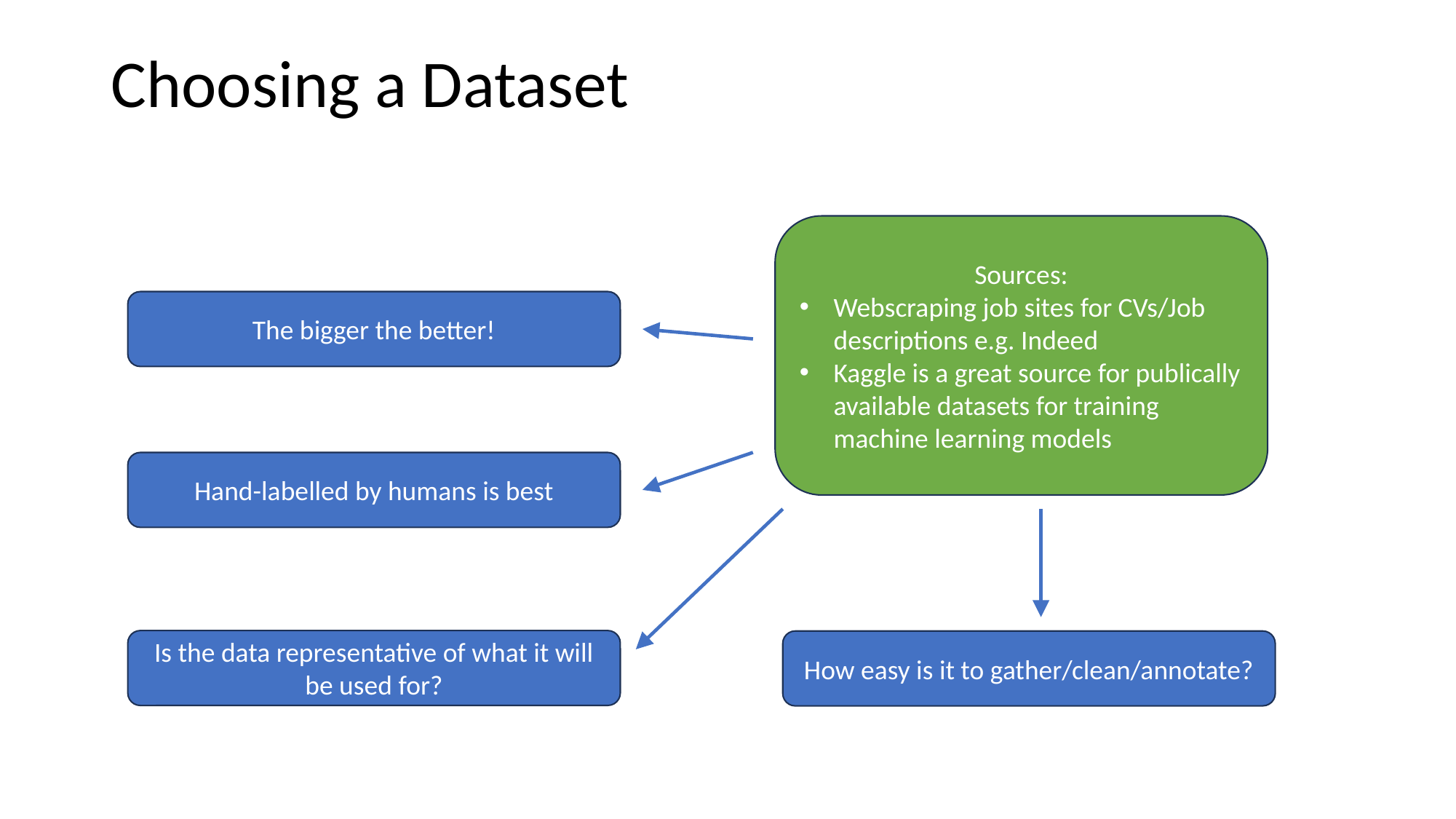

# Choosing a Dataset
Sources:
Webscraping job sites for CVs/Job descriptions e.g. Indeed
Kaggle is a great source for publically available datasets for training machine learning models
The bigger the better!
Hand-labelled by humans is best
Is the data representative of what it will be used for?
How easy is it to gather/clean/annotate?